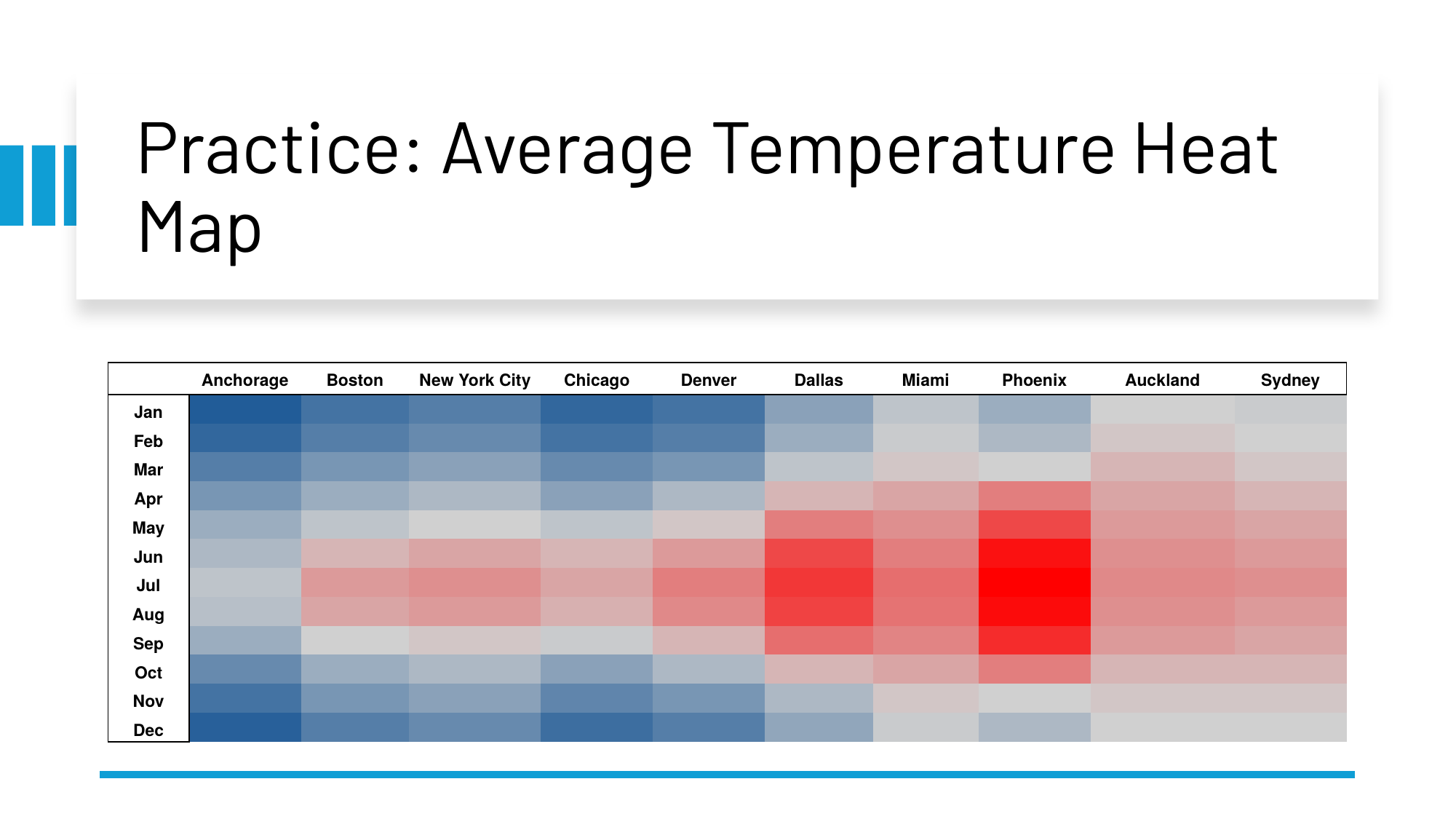

# Practice: Average Temperature Heat Map

|  | Anchorage | Boston | New York City | Chicago | Denver | Dallas | Miami | Phoenix | Auckland | Sydney |
| --- | --- | --- | --- | --- | --- | --- | --- | --- | --- | --- |
| Jan |  |  |  |  |  |  |  |  |  |  |
| Feb |  |  |  |  |  |  |  |  |  |  |
| Mar |  |  |  |  |  |  |  |  |  |  |
| Apr |  |  |  |  |  |  |  |  |  |  |
| May |  |  |  |  |  |  |  |  |  |  |
| Jun |  |  |  |  |  |  |  |  |  |  |
| Jul |  |  |  |  |  |  |  |  |  |  |
| Aug |  |  |  |  |  |  |  |  |  |  |
| Sep |  |  |  |  |  |  |  |  |  |  |
| Oct |  |  |  |  |  |  |  |  |  |  |
| Nov |  |  |  |  |  |  |  |  |  |  |
| Dec |  |  |  |  |  |  |  |  |  |  |